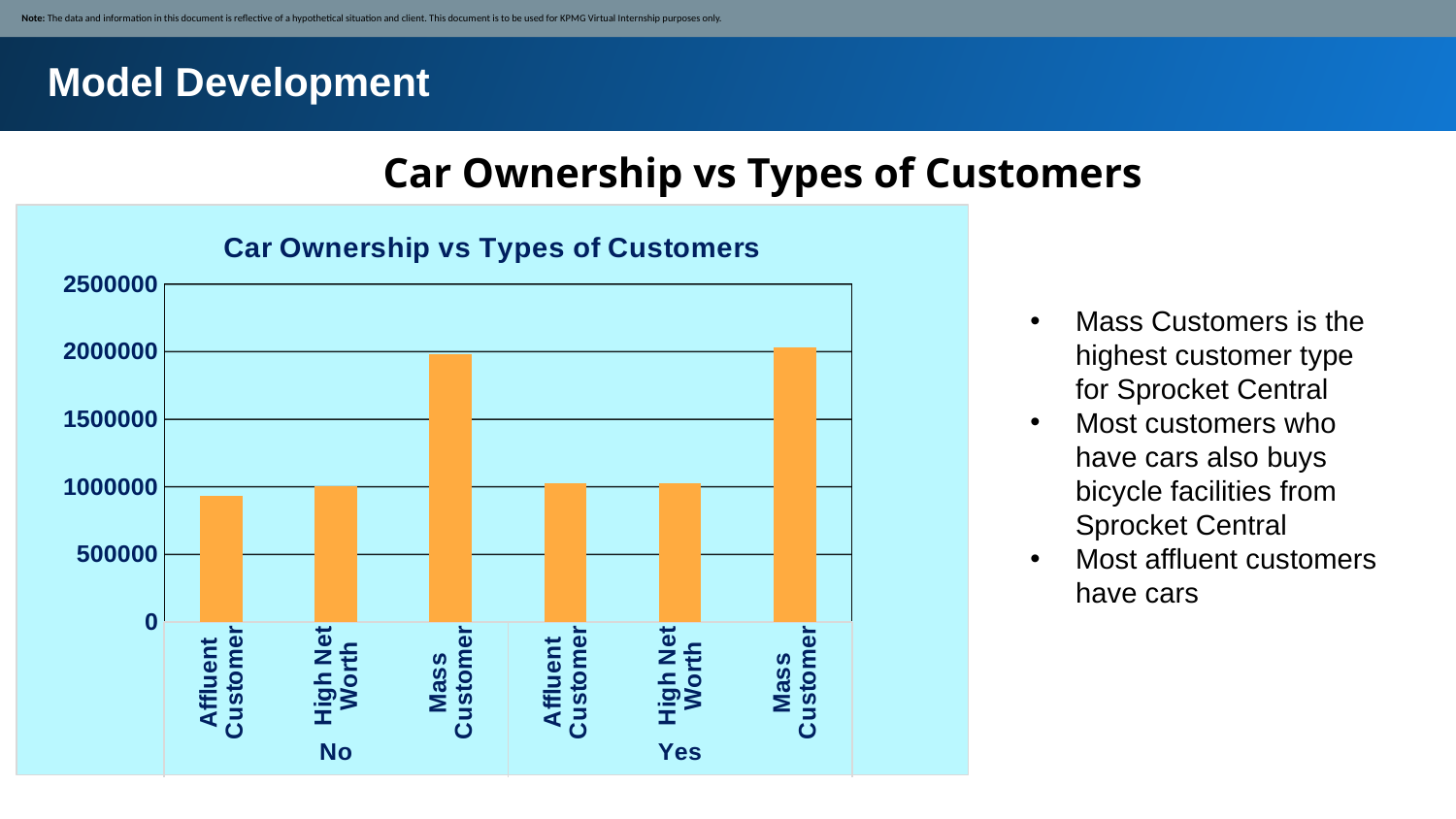

Note: The data and information in this document is reflective of a hypothetical situation and client. This document is to be used for KPMG Virtual Internship purposes only.
Model Development
Car Ownership vs Types of Customers

### Chart: Car Ownership vs Types of Customers

| Category | Total |
|---|---|
| Affluent Customer | 936453.0 |
| High Net Worth | 1001272.0 |
| Mass Customer | 1983384.0 |
| Affluent Customer | 1023233.0 |
| High Net Worth | 1024789.0 |
| Mass Customer | 2032869.0 |

Mass Customers is the highest customer type for Sprocket Central
Most customers who have cars also buys bicycle facilities from Sprocket Central
Most affluent customers have cars